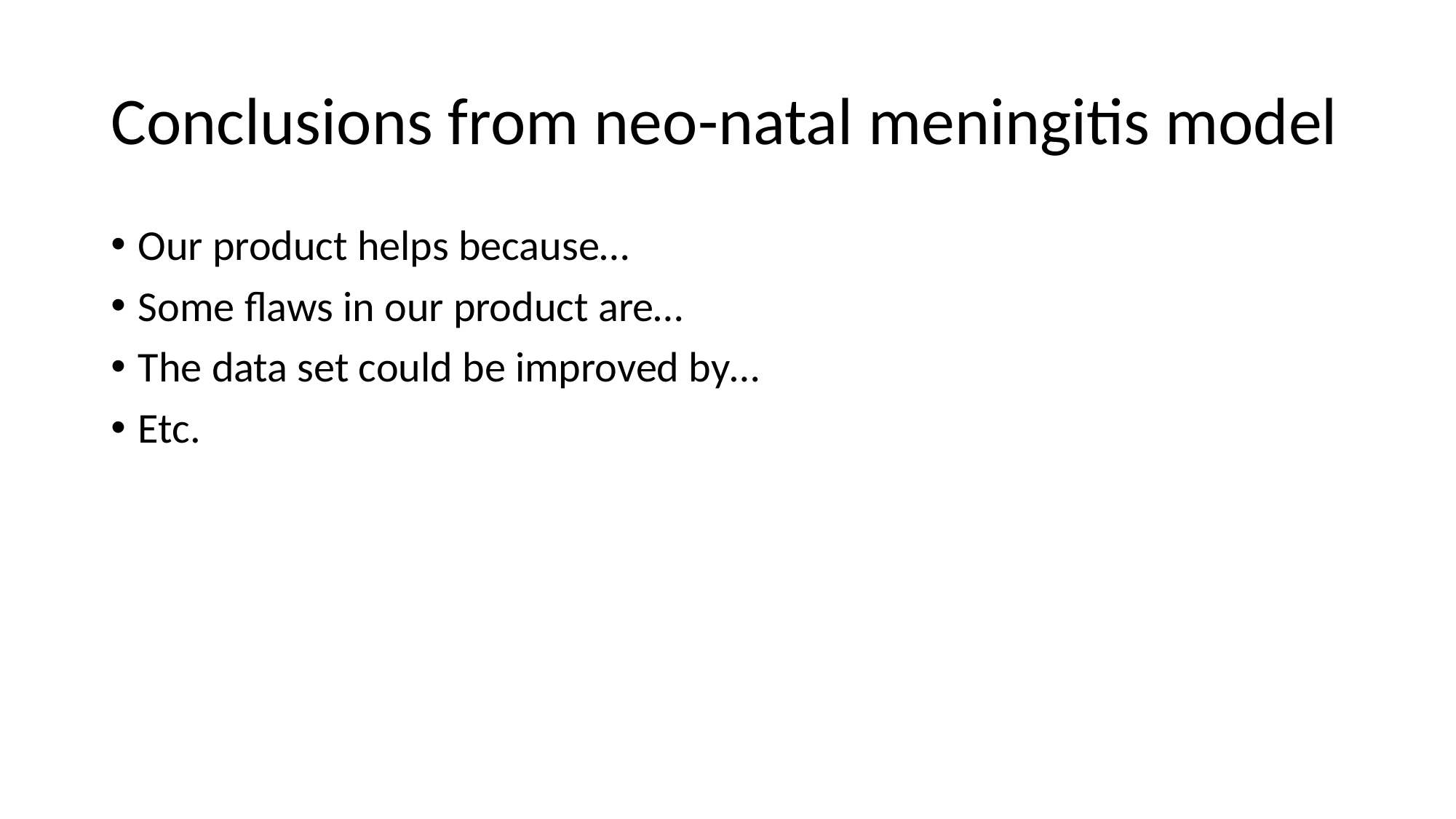

# Conclusions from neo-natal meningitis model
Our product helps because…
Some flaws in our product are…
The data set could be improved by…
Etc.